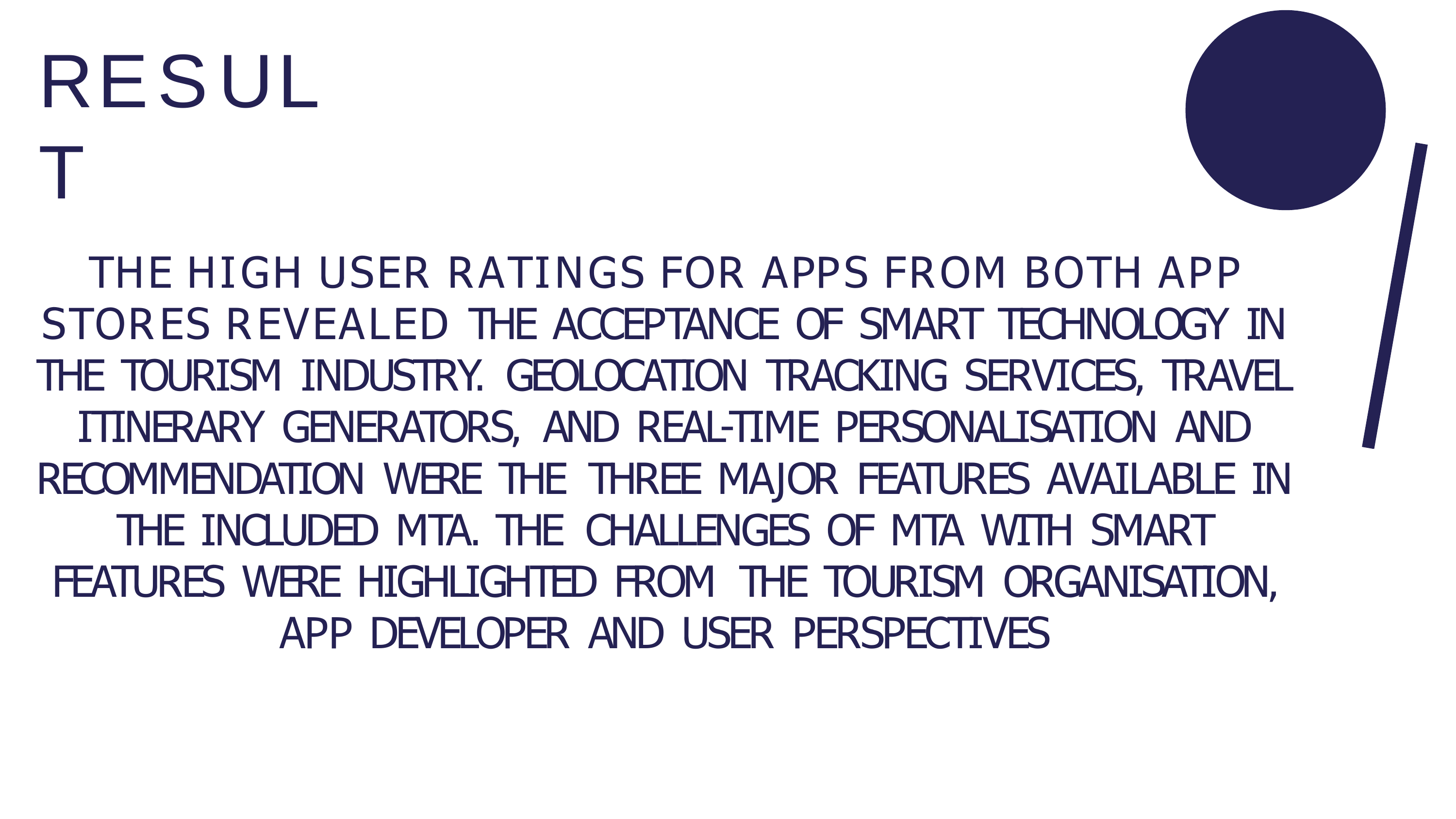

# RESULT
THE HIGH USER RATINGS FOR APPS FROM BOTH APP STORES REVEALED  THE ACCEPTANCE OF SMART TECHNOLOGY IN THE TOURISM INDUSTRY.  GEOLOCATION TRACKING SERVICES, TRAVEL ITINERARY GENERATORS,  AND REAL-TIME PERSONALISATION AND RECOMMENDATION WERE THE  THREE MAJOR FEATURES AVAILABLE IN THE INCLUDED MTA. THE  CHALLENGES OF MTA WITH SMART FEATURES WERE HIGHLIGHTED FROM  THE TOURISM ORGANISATION, APP DEVELOPER AND USER PERSPECTIVES